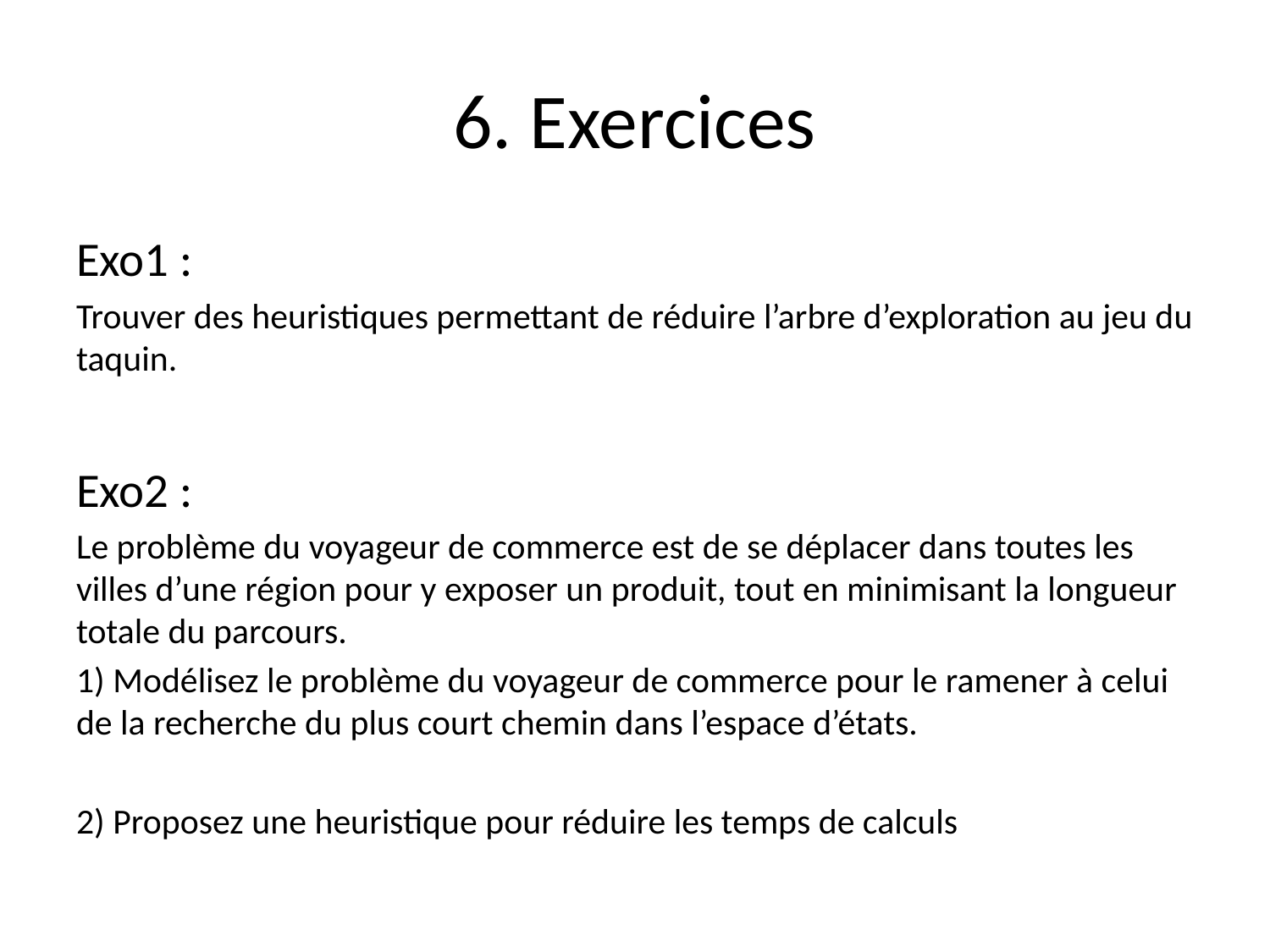

# 6. Exercices
Exo1 :
Trouver des heuristiques permettant de réduire l’arbre d’exploration au jeu du taquin.

Exo2 :
Le problème du voyageur de commerce est de se déplacer dans toutes les villes d’une région pour y exposer un produit, tout en minimisant la longueur totale du parcours.
1) Modélisez le problème du voyageur de commerce pour le ramener à celui de la recherche du plus court chemin dans l’espace d’états.

2) Proposez une heuristique pour réduire les temps de calculs